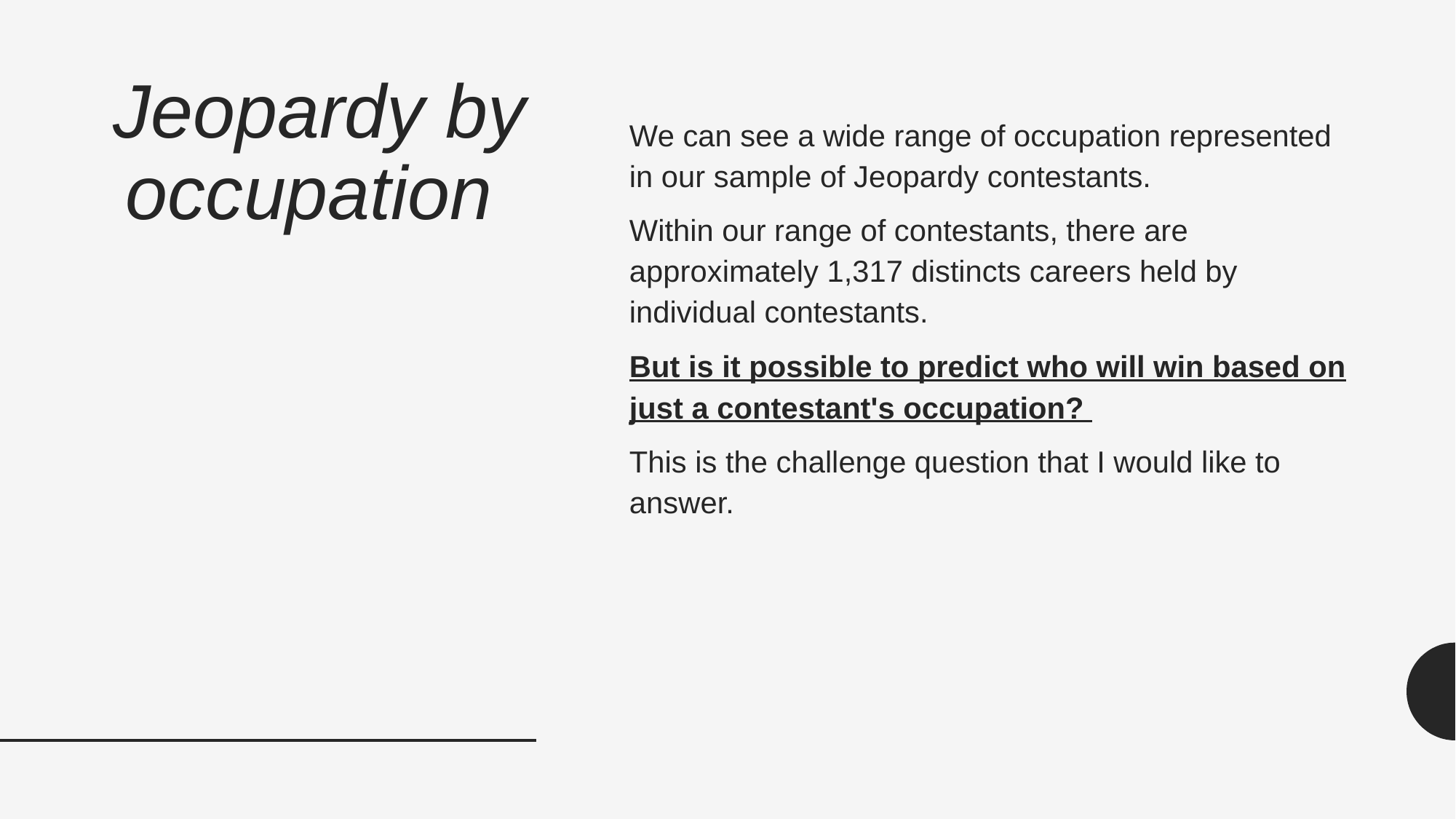

# Jeopardy by occupation

We can see a wide range of occupation represented in our sample of Jeopardy contestants.
Within our range of contestants, there are approximately 1,317 distincts careers held by individual contestants.
But is it possible to predict who will win based on just a contestant's occupation?
This is the challenge question that I would like to answer.